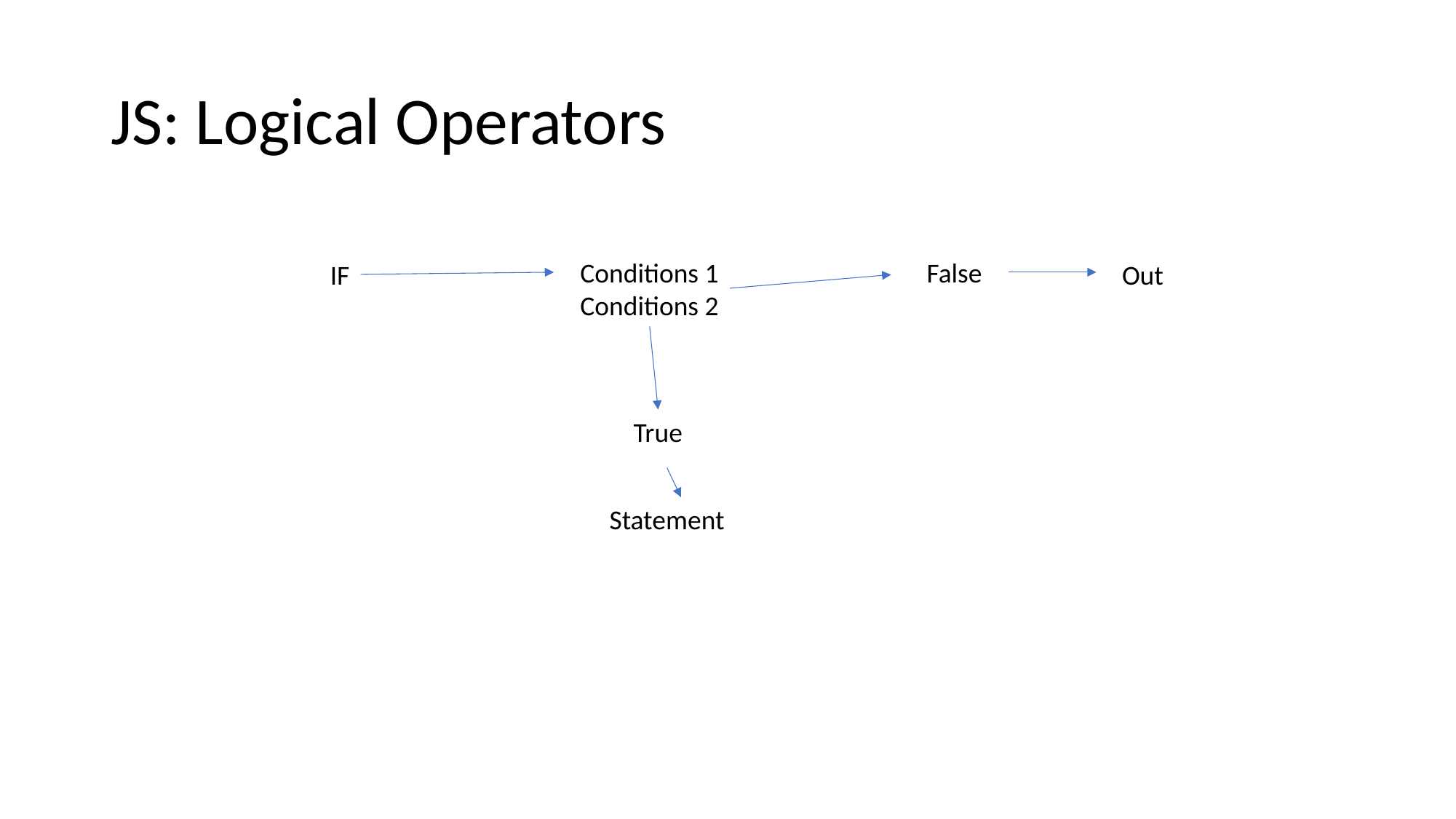

# JS: Logical Operators
Conditions 1
Conditions 2
False
IF
Out
True
Statement